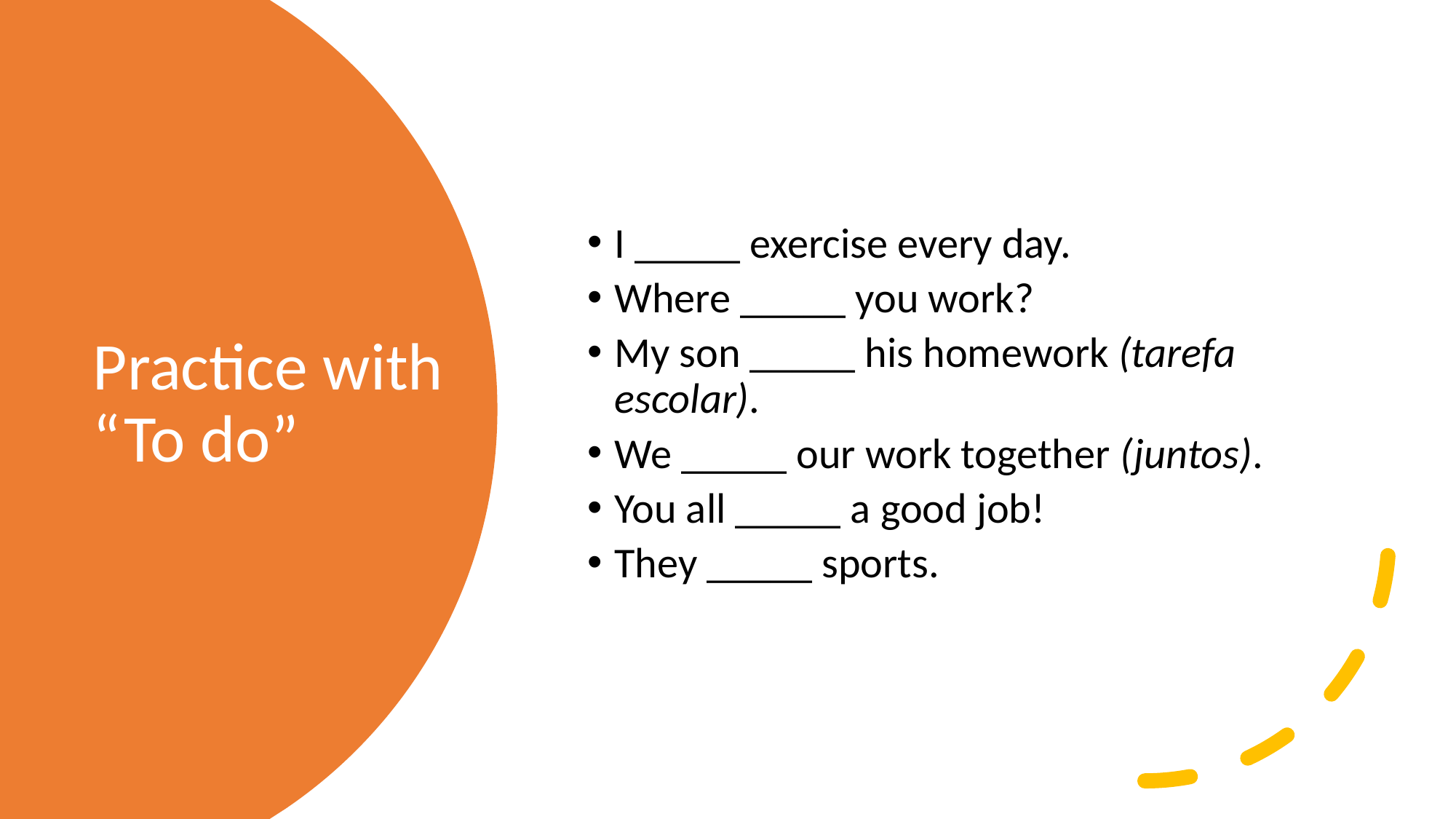

I _____ exercise every day.
Where _____ you work?
My son _____ his homework (tarefa escolar).
We _____ our work together (juntos).
You all _____ a good job!
They _____ sports.
# Practice with “To do”